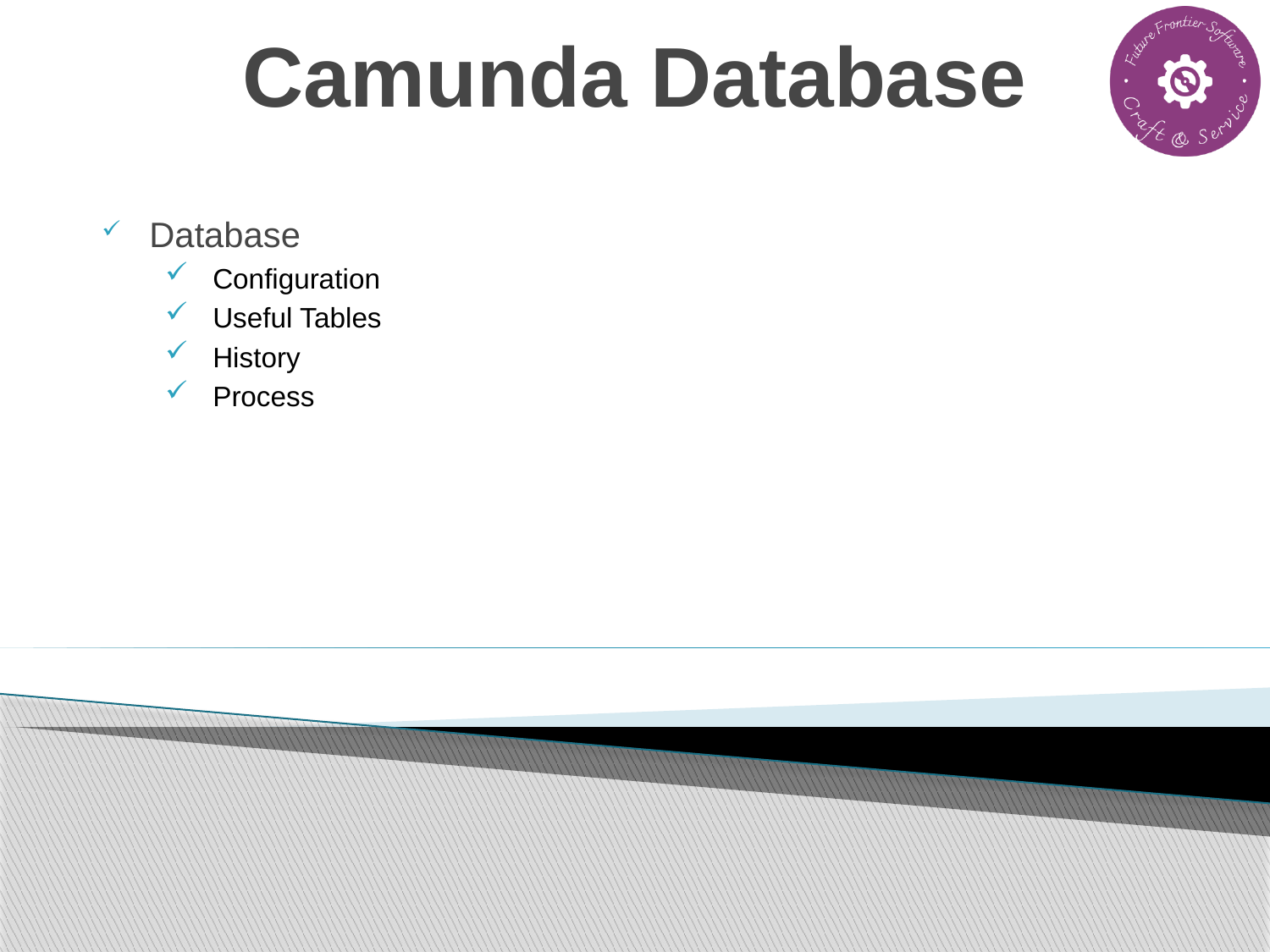

# Camunda Database
Database
Configuration
Useful Tables
History
Process